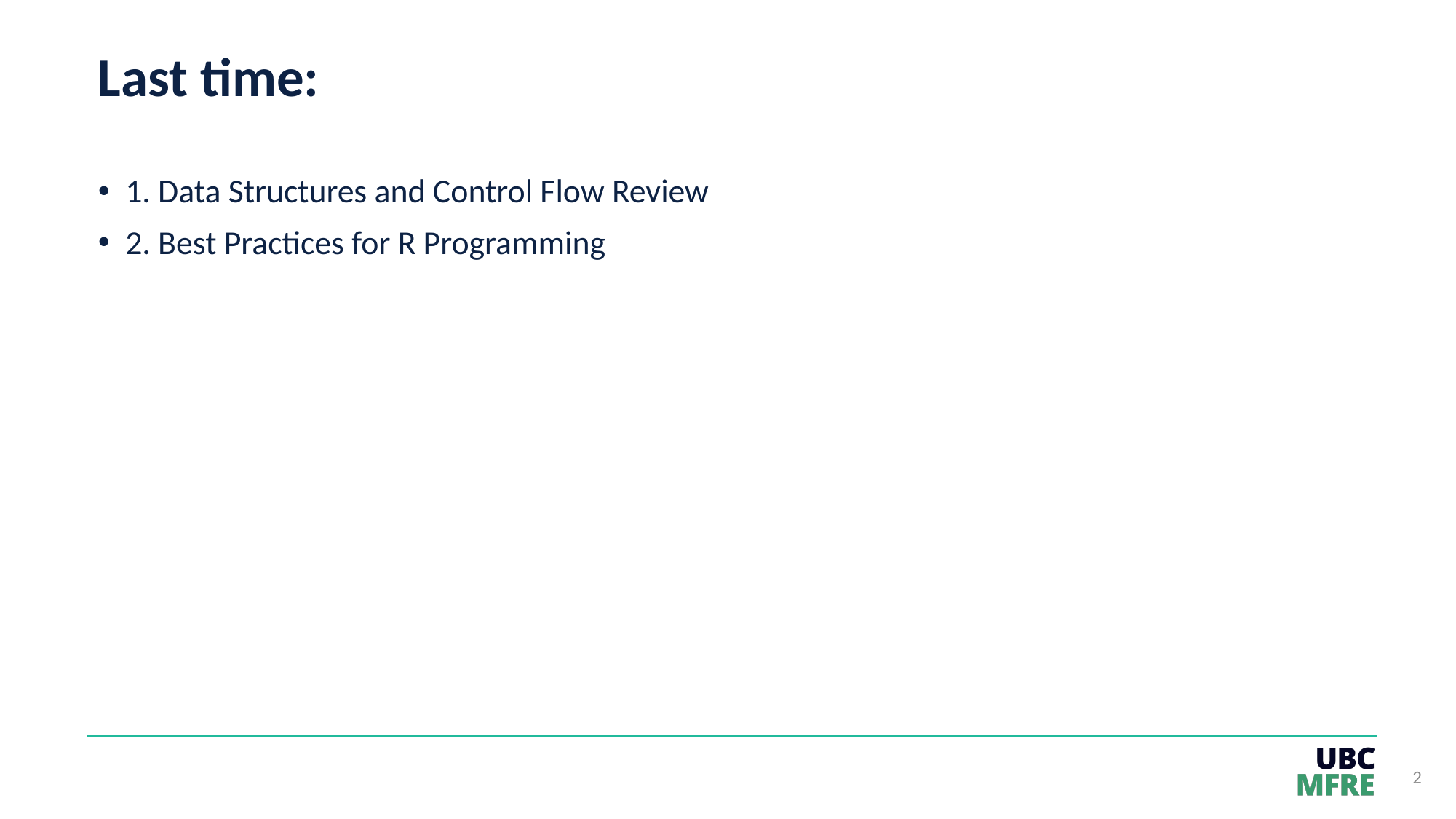

# Last time:
1. Data Structures and Control Flow Review
2. Best Practices for R Programming

2